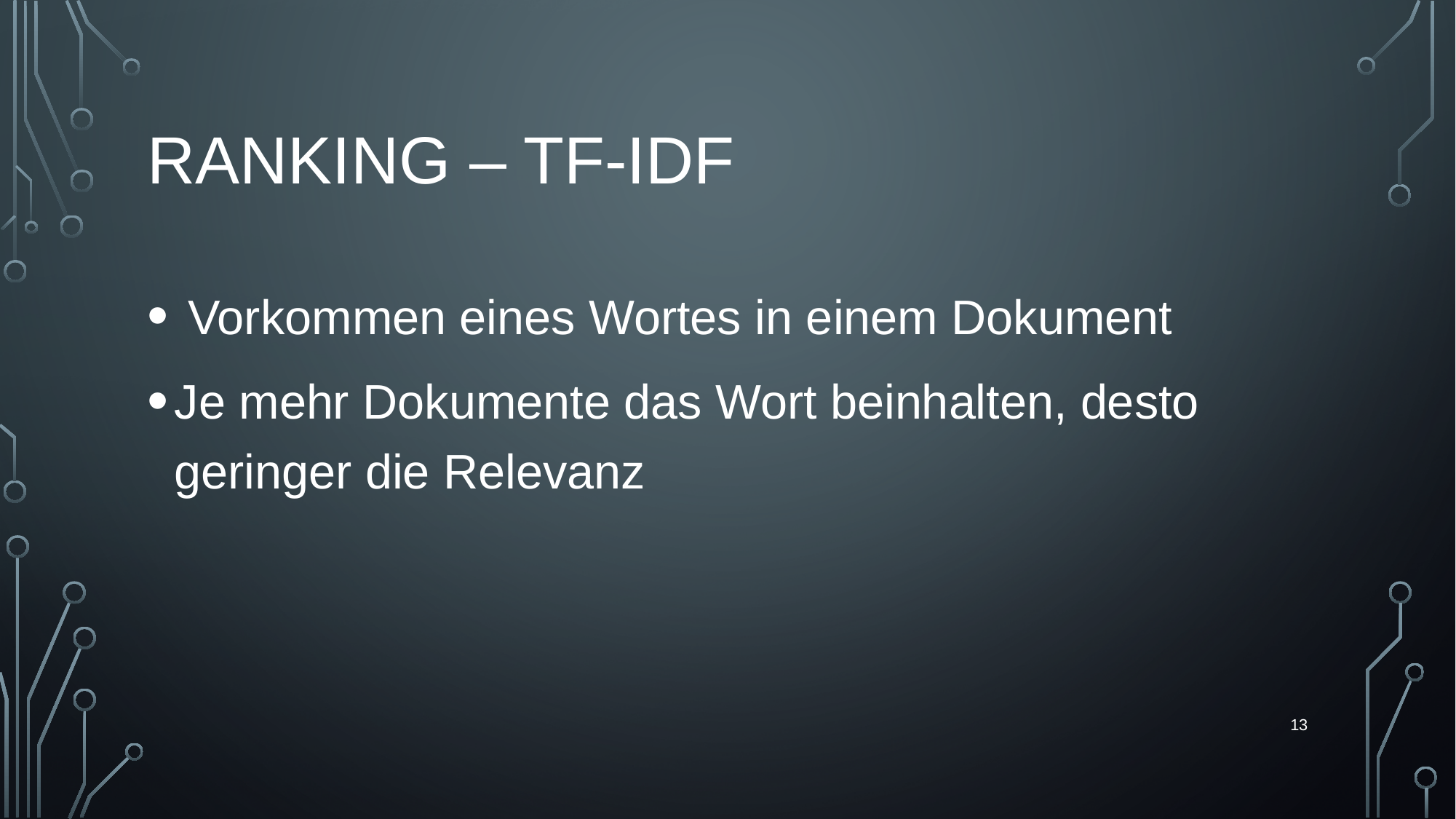

# Ranking – tf-idf
 Vorkommen eines Wortes in einem Dokument
Je mehr Dokumente das Wort beinhalten, desto geringer die Relevanz

13